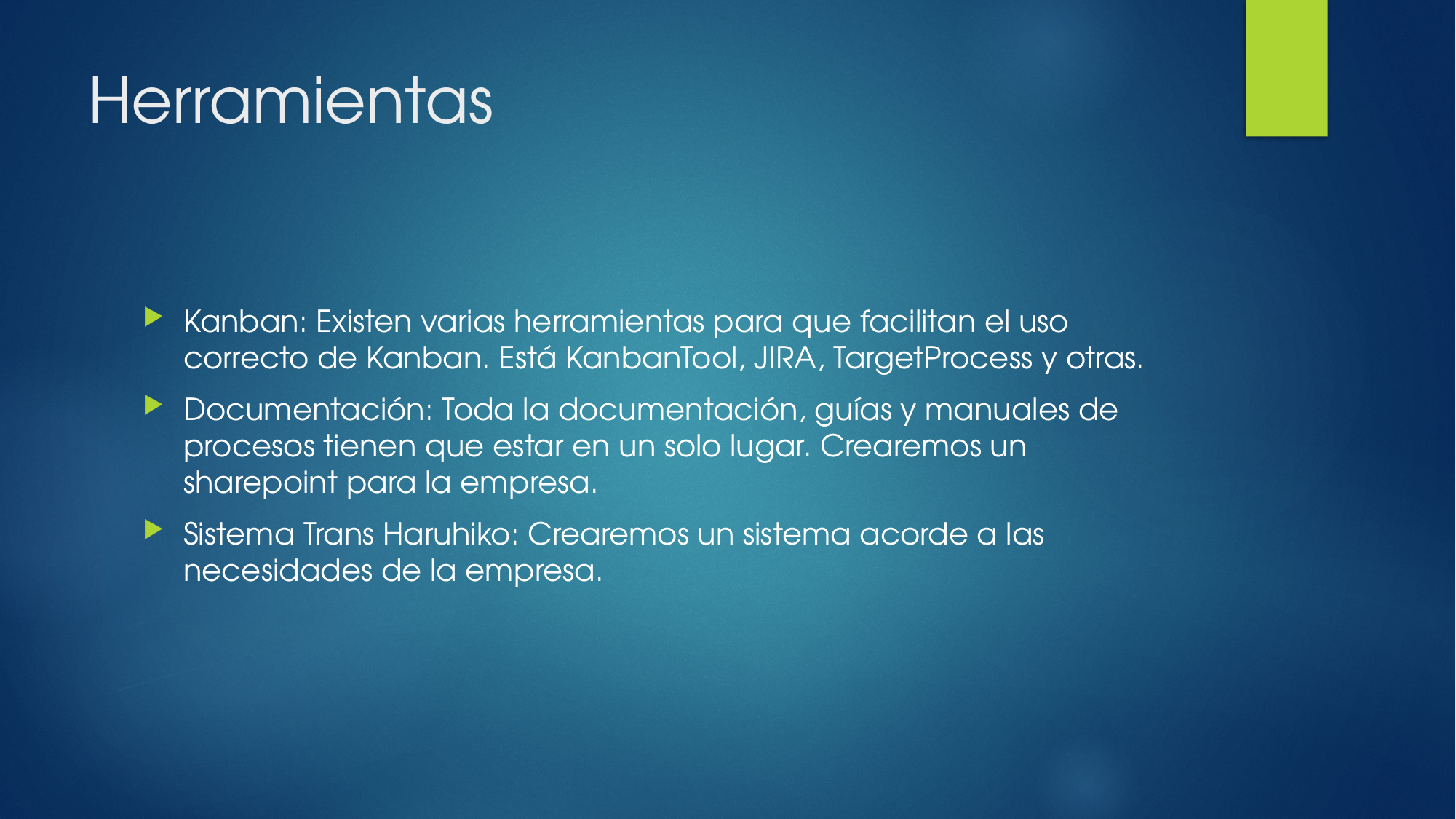

# Herramientas

Kanban: Existen varias herramientas para que facilitan el uso correcto de Kanban. Está KanbanTool, JIRA, TargetProcess y otras.
Documentación: Toda la documentación, guías y manuales de procesos tienen que estar en un solo lugar. Crearemos un sharepoint para la empresa.
Sistema Trans Haruhiko: Crearemos un sistema acorde a las necesidades de la empresa.